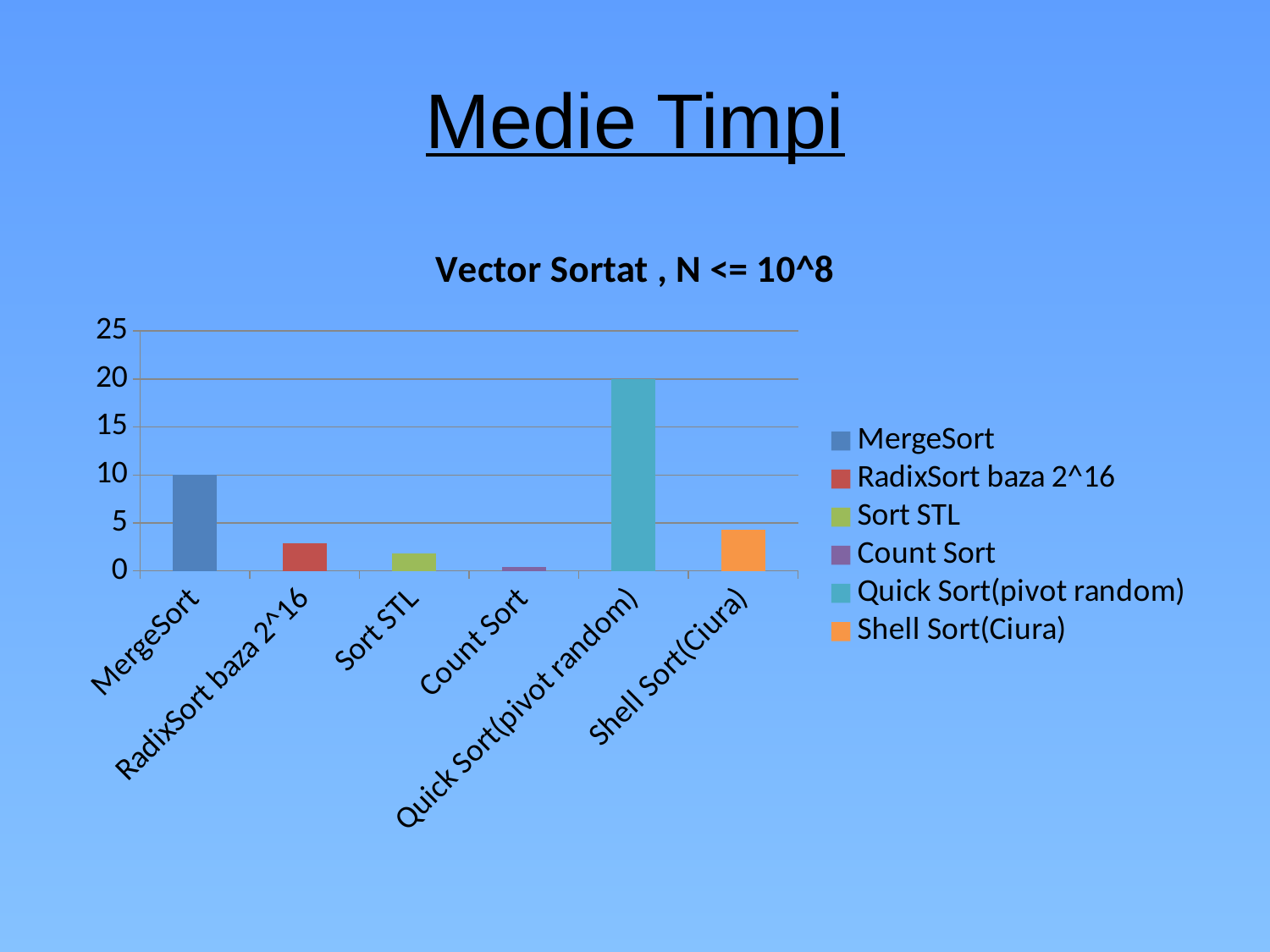

# Medie Timpi

### Chart: Vector Sortat , N <= 10^8

| Category | Sort |
|---|---|
| MergeSort | 10.0 |
| RadixSort baza 2^16 | 2.9 |
| Sort STL | 1.8 |
| Count Sort | 0.4 |
| Quick Sort(pivot random) | 20.0 |
| Shell Sort(Ciura) | 4.3 |